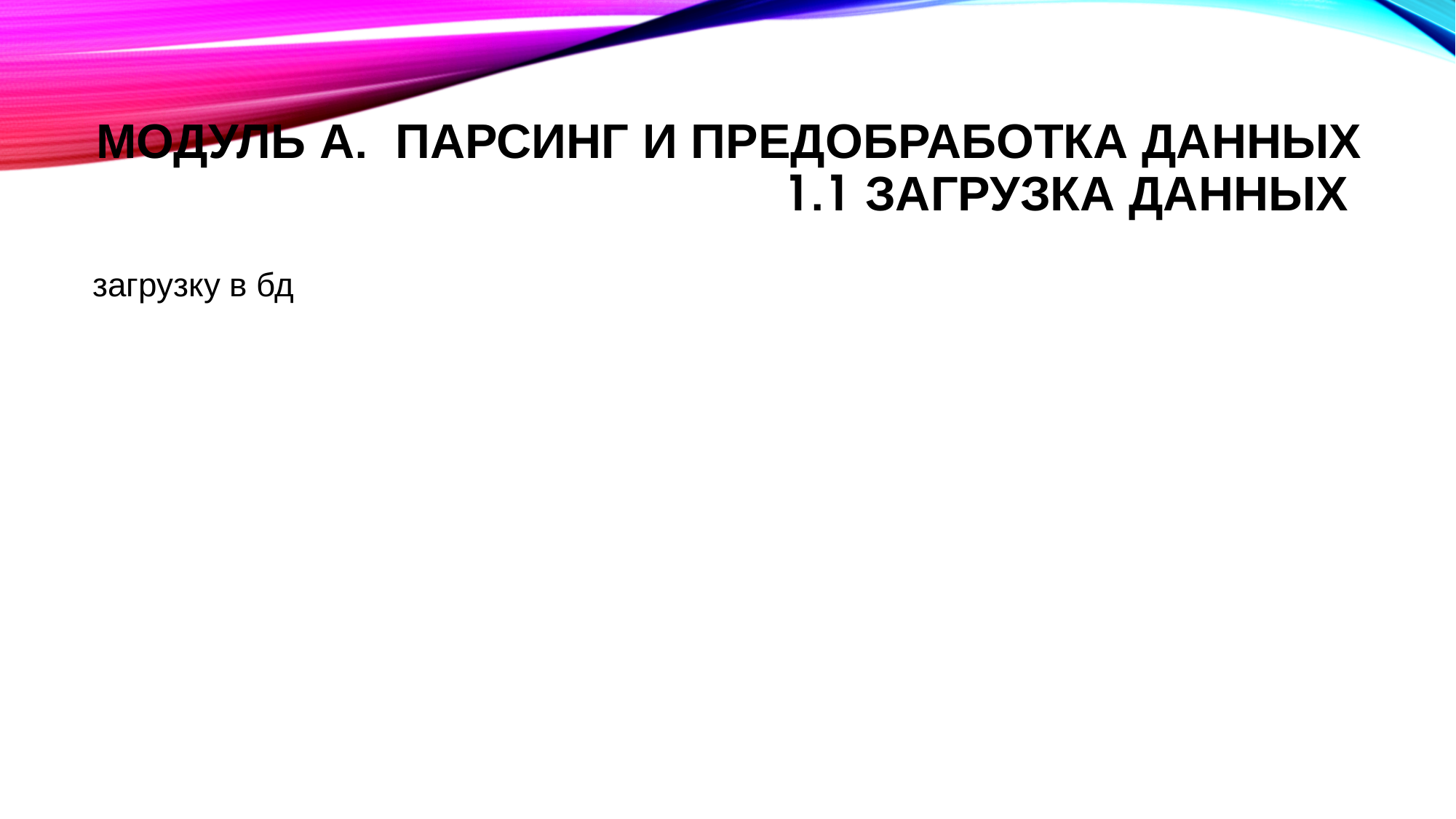

# Модуль А.  Парсинг и предобработка данных 1.1 Загрузка данных
загрузку в бд